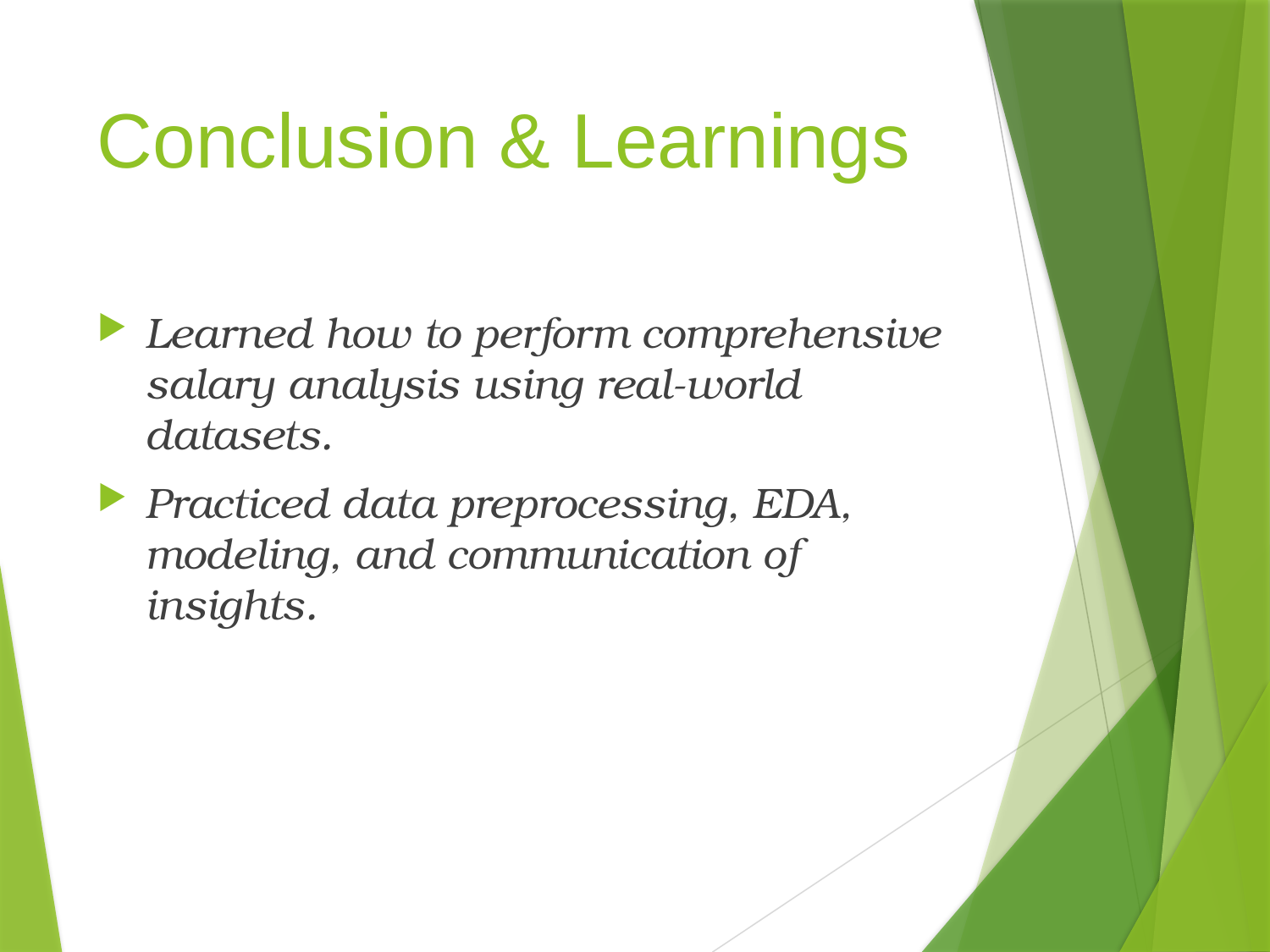

# Conclusion & Learnings
Learned how to perform comprehensive salary analysis using real-world datasets.
Practiced data preprocessing, EDA, modeling, and communication of insights.